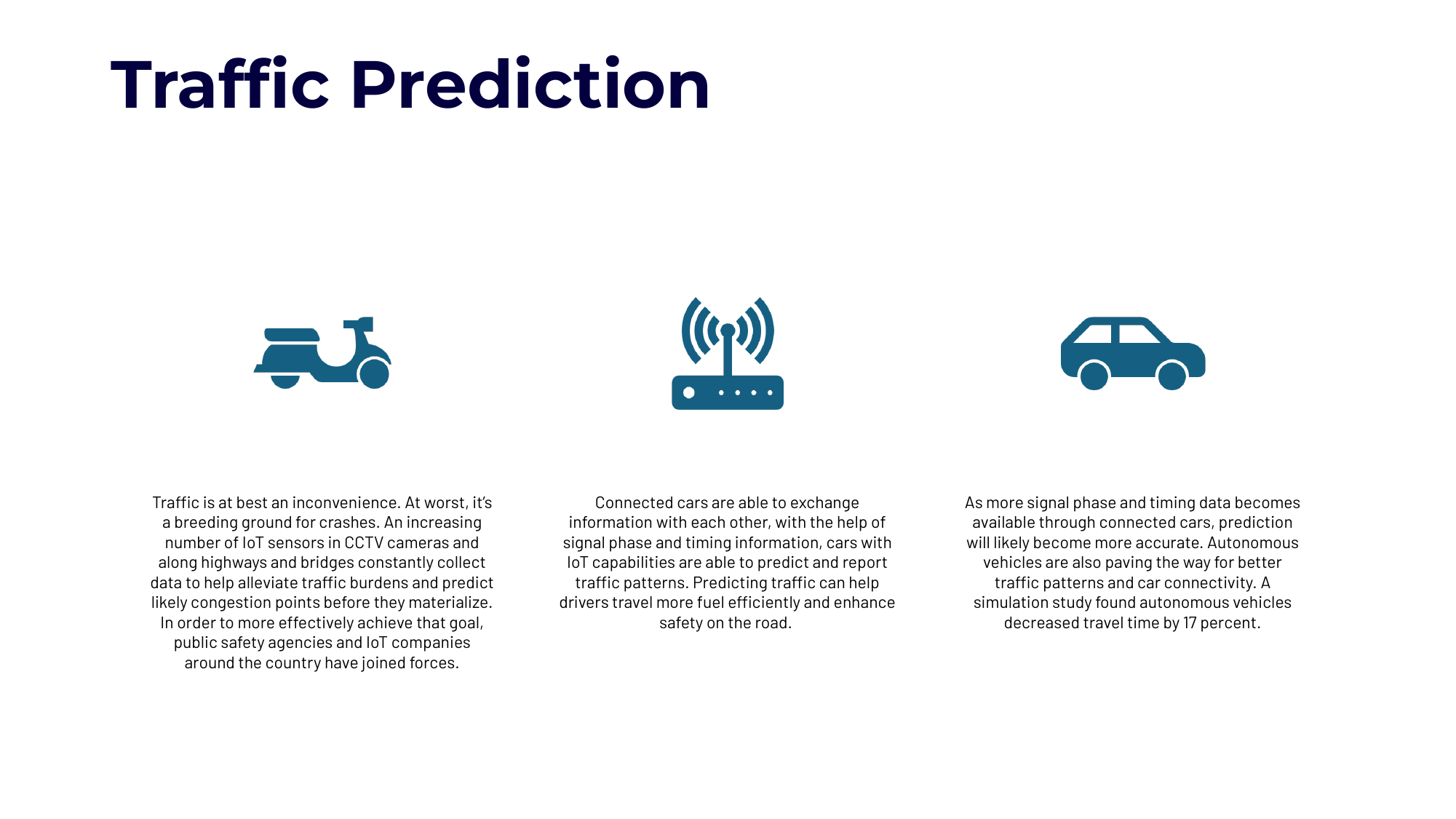

# Traffic Prediction

Traffic is at best an inconvenience. At worst, it’s a breeding ground for crashes. An increasing number of IoT sensors in CCTV cameras and along highways and bridges constantly collect data to help alleviate traffic burdens and predict likely congestion points before they materialize. In order to more effectively achieve that goal, public safety agencies and IoT companies around the country have joined forces.
Connected cars are able to exchange information with each other, with the help of signal phase and timing information, cars with IoT capabilities are able to predict and report traffic patterns. Predicting traffic can help drivers travel more fuel efficiently and enhance safety on the road.
As more signal phase and timing data becomes available through connected cars, prediction will likely become more accurate. Autonomous vehicles are also paving the way for better traffic patterns and car connectivity. A simulation study found autonomous vehicles decreased travel time by 17 percent.